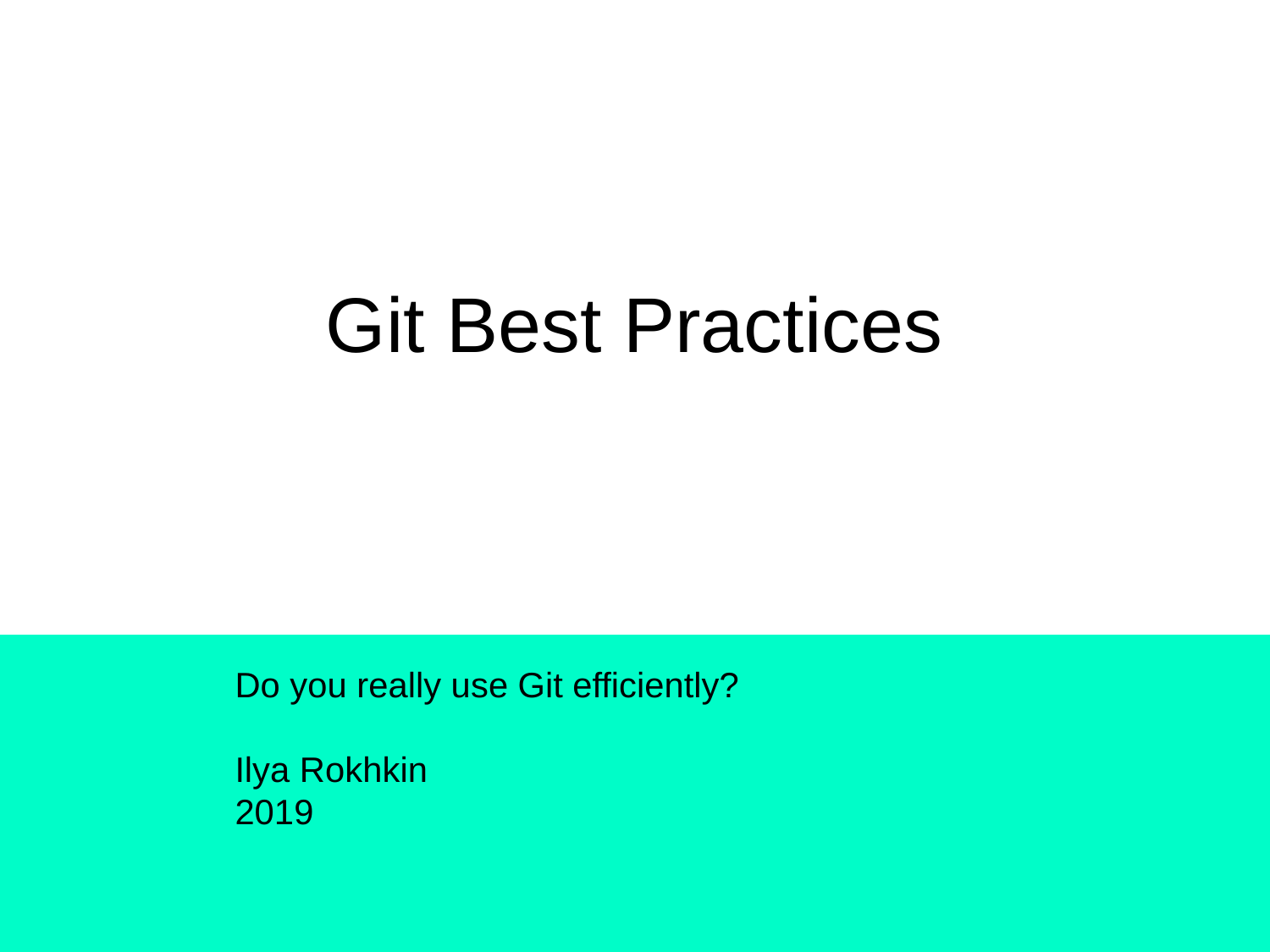

# Git Best Practices
Do you really use Git efficiently?

Ilya Rokhkin
2019